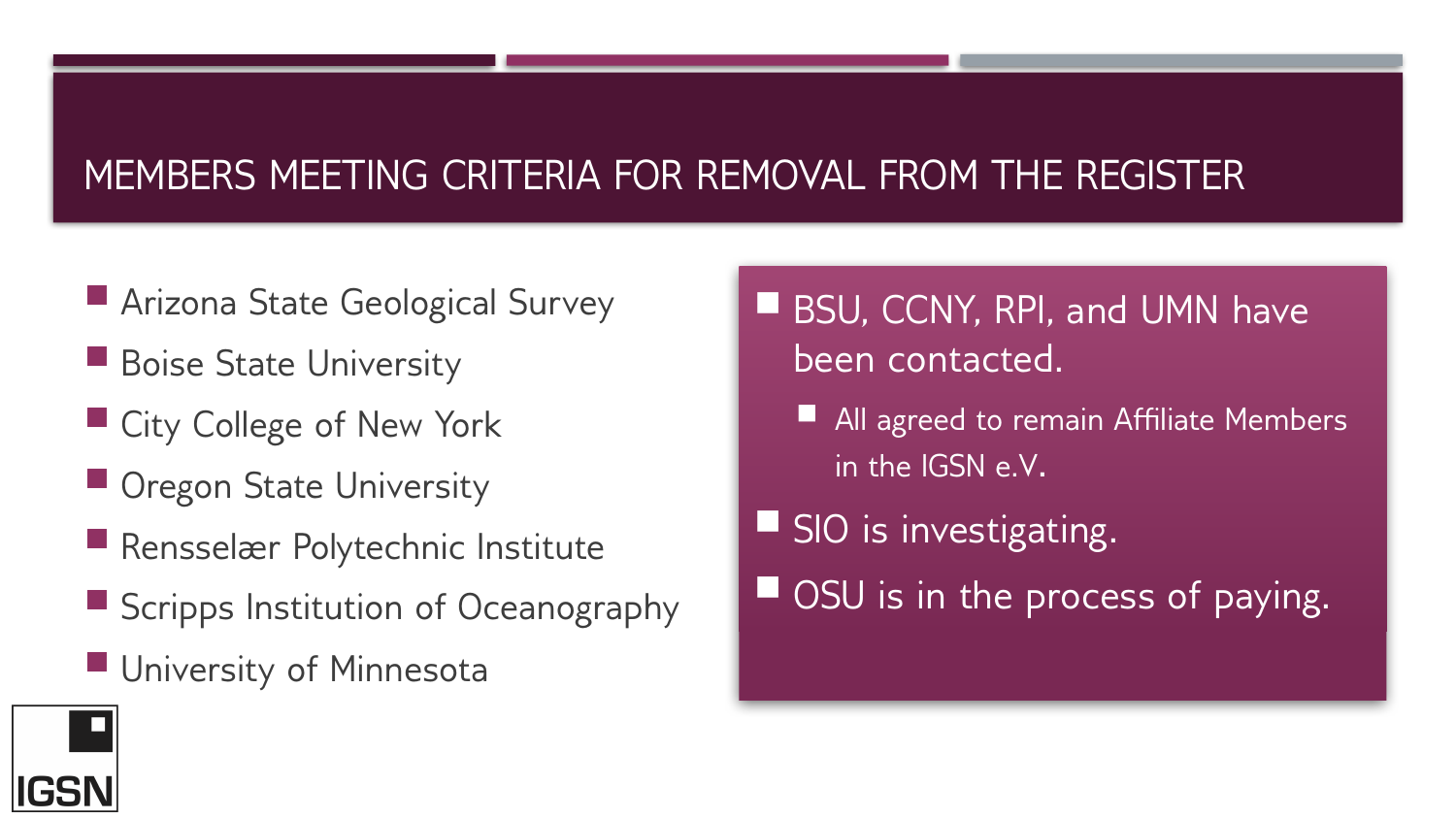

# Members Meeting Criteria for Removal from the Register
Arizona State Geological Survey
Boise State University
City College of New York
Oregon State University
Rensselaer Polytechnic Institute
Scripps Institution of Oceanography
University of Minnesota
BSU, CCNY, RPI, and UMN have been contacted.
All agreed to remain Affiliate Members in the IGSN e.V.
SIO is investigating.
OSU is in the process of paying.